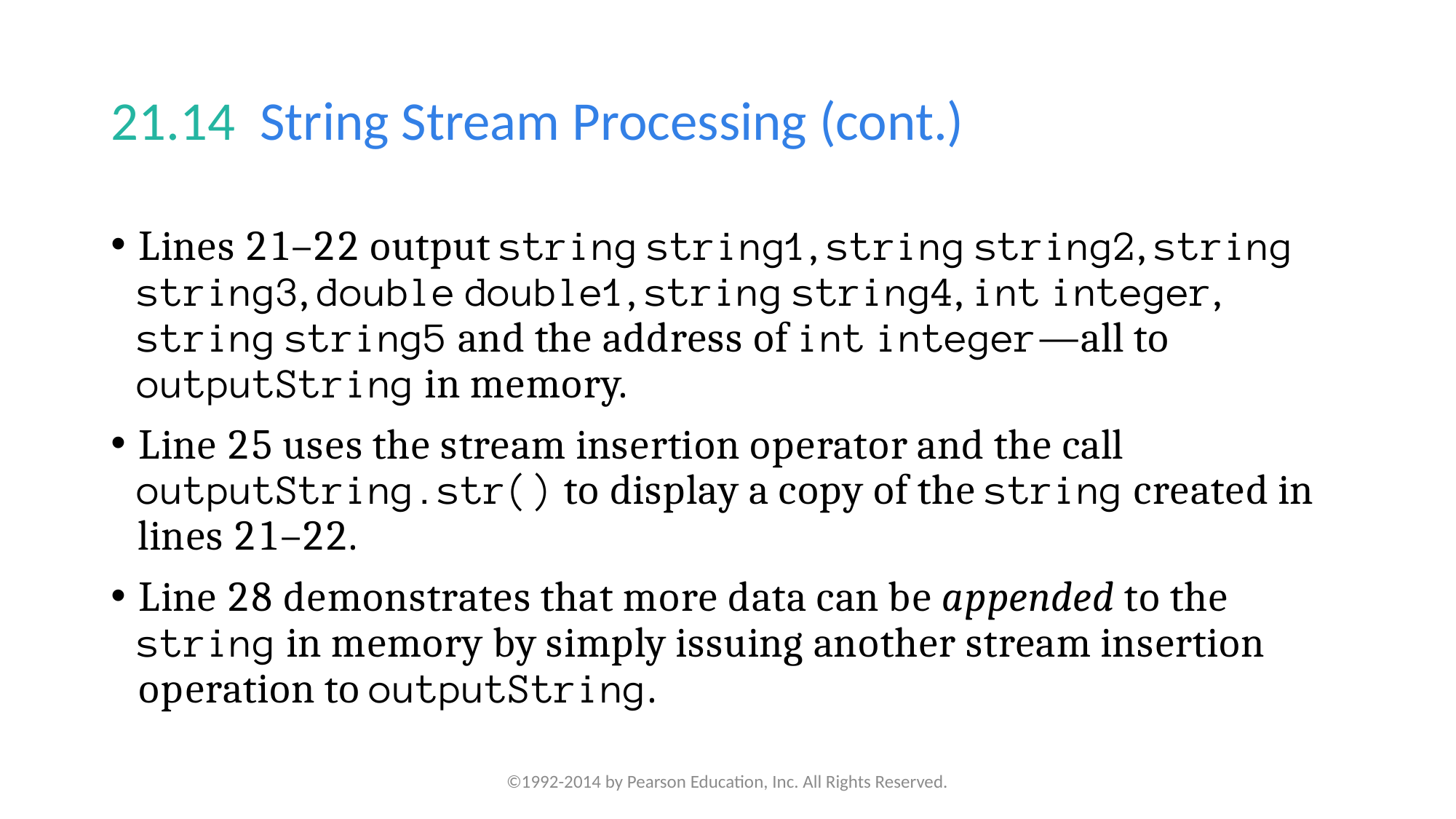

# 21.14  String Stream Processing (cont.)
Lines 21–22 output string string1, string string2, string string3, double double1, string string4, int integer, string string5 and the address of int integer—all to outputString in memory.
Line 25 uses the stream insertion operator and the call outputString.str() to display a copy of the string created in lines 21–22.
Line 28 demonstrates that more data can be appended to the string in memory by simply issuing another stream insertion operation to outputString.
©1992-2014 by Pearson Education, Inc. All Rights Reserved.